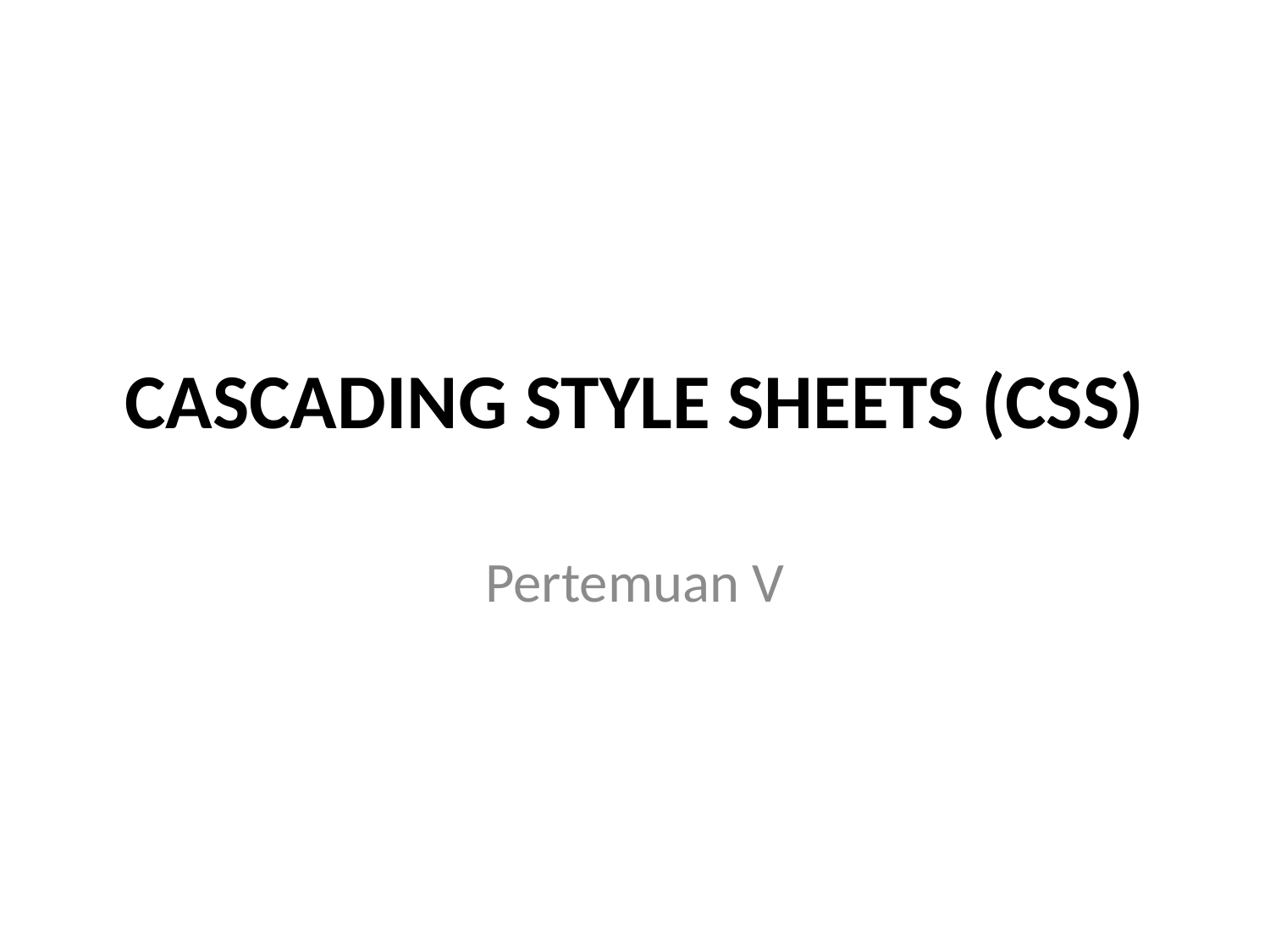

# CASCADING STYLE SHEETS (CSS)
Pertemuan V